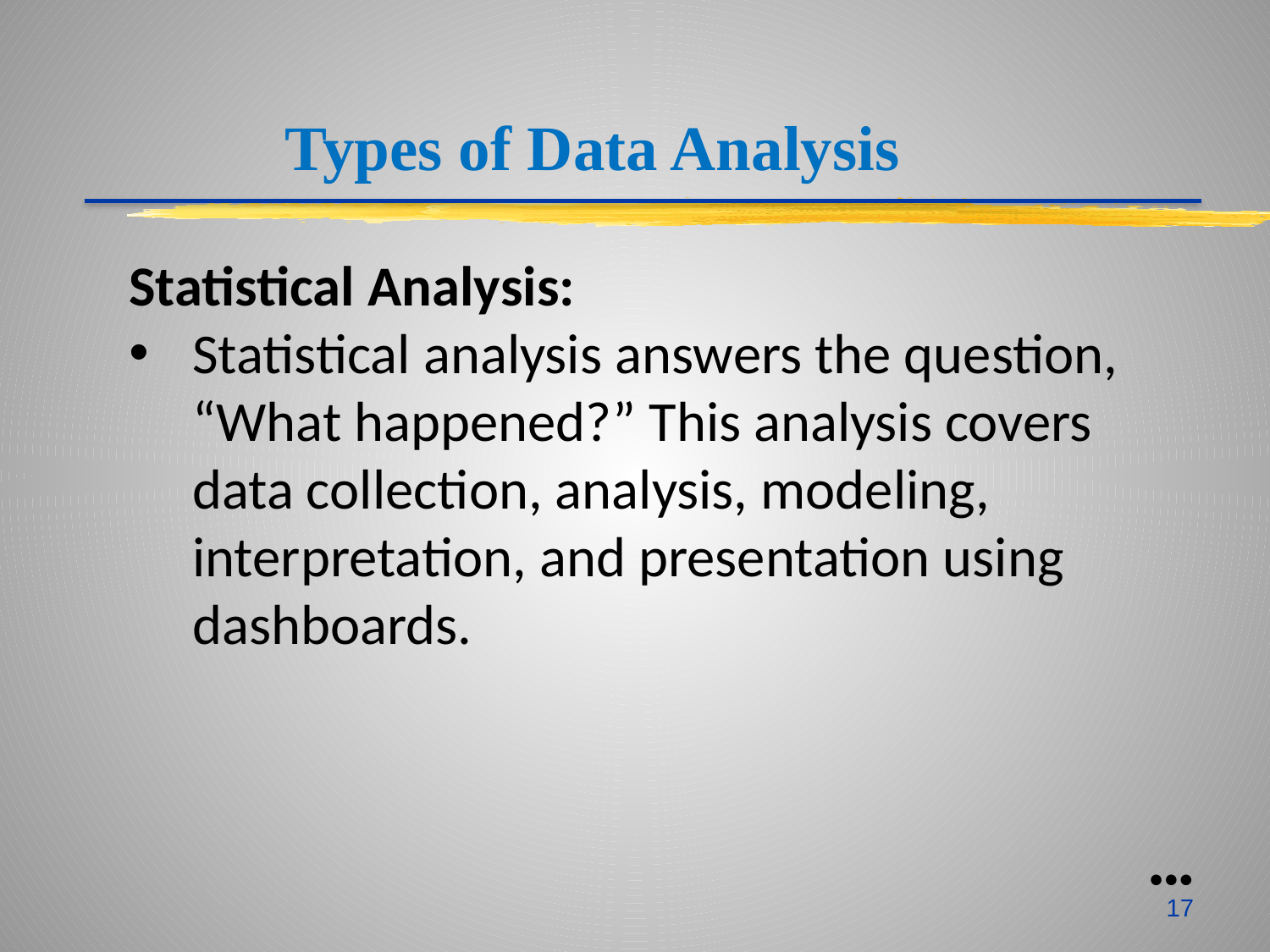

Types of Data Analysis
Statistical Analysis:
Statistical analysis answers the question, “What happened?” This analysis covers data collection, analysis, modeling, interpretation, and presentation using dashboards.
●●●
17